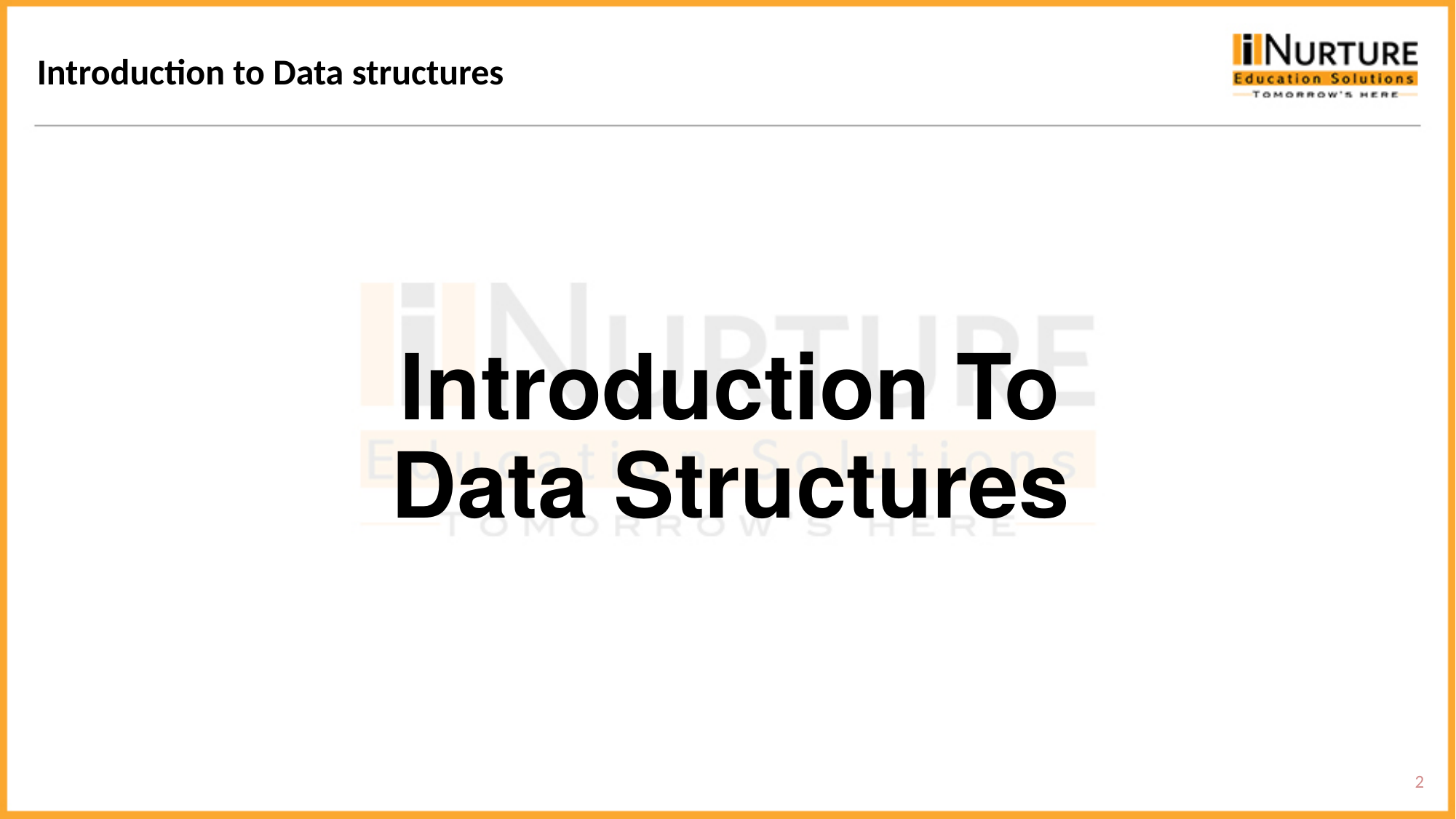

Introduction to Data structures
# Introduction To Data Structures
2